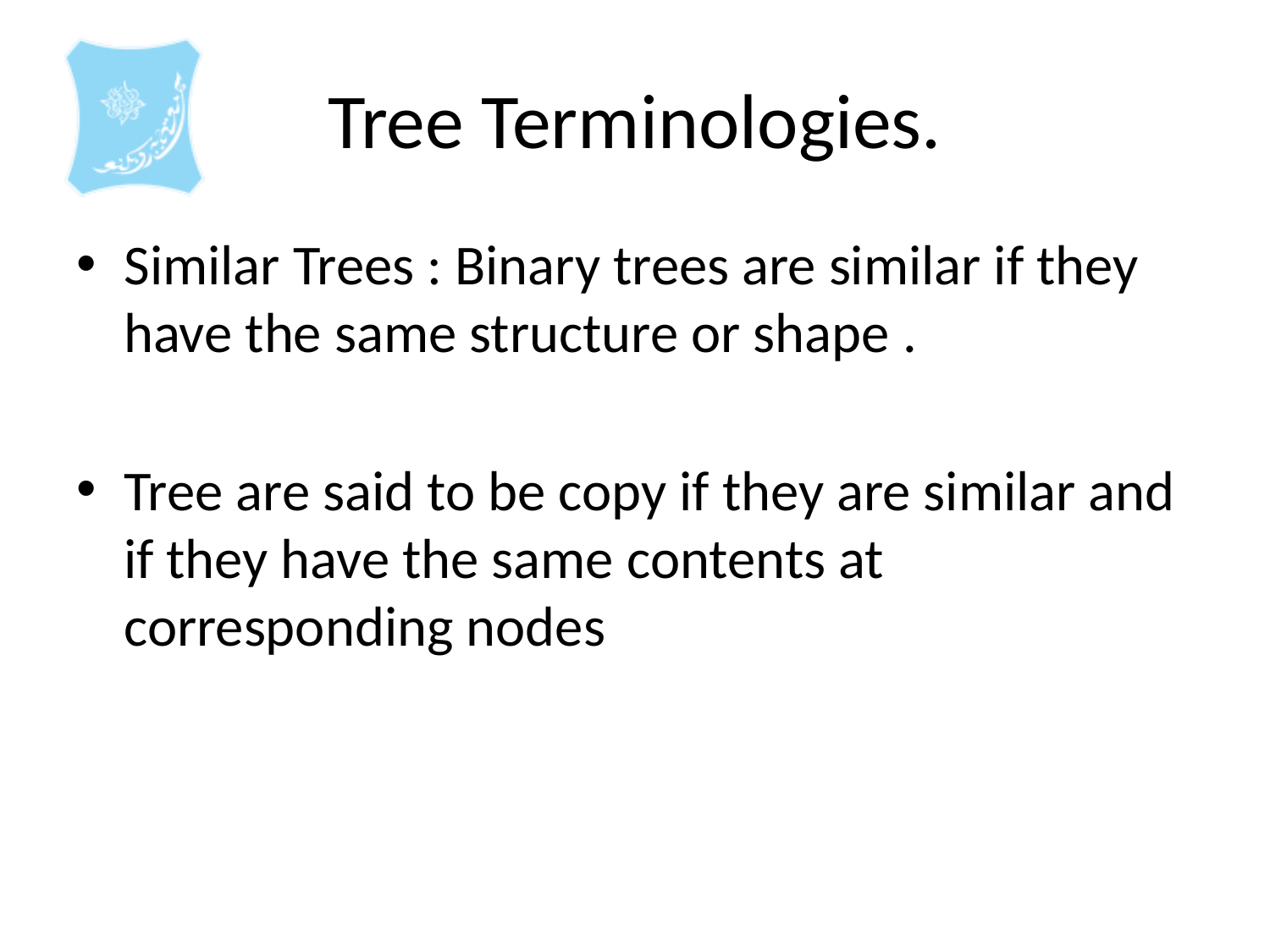

# Tree Terminologies.
Similar Trees : Binary trees are similar if they have the same structure or shape .

Tree are said to be copy if they are similar and if they have the same contents at corresponding nodes